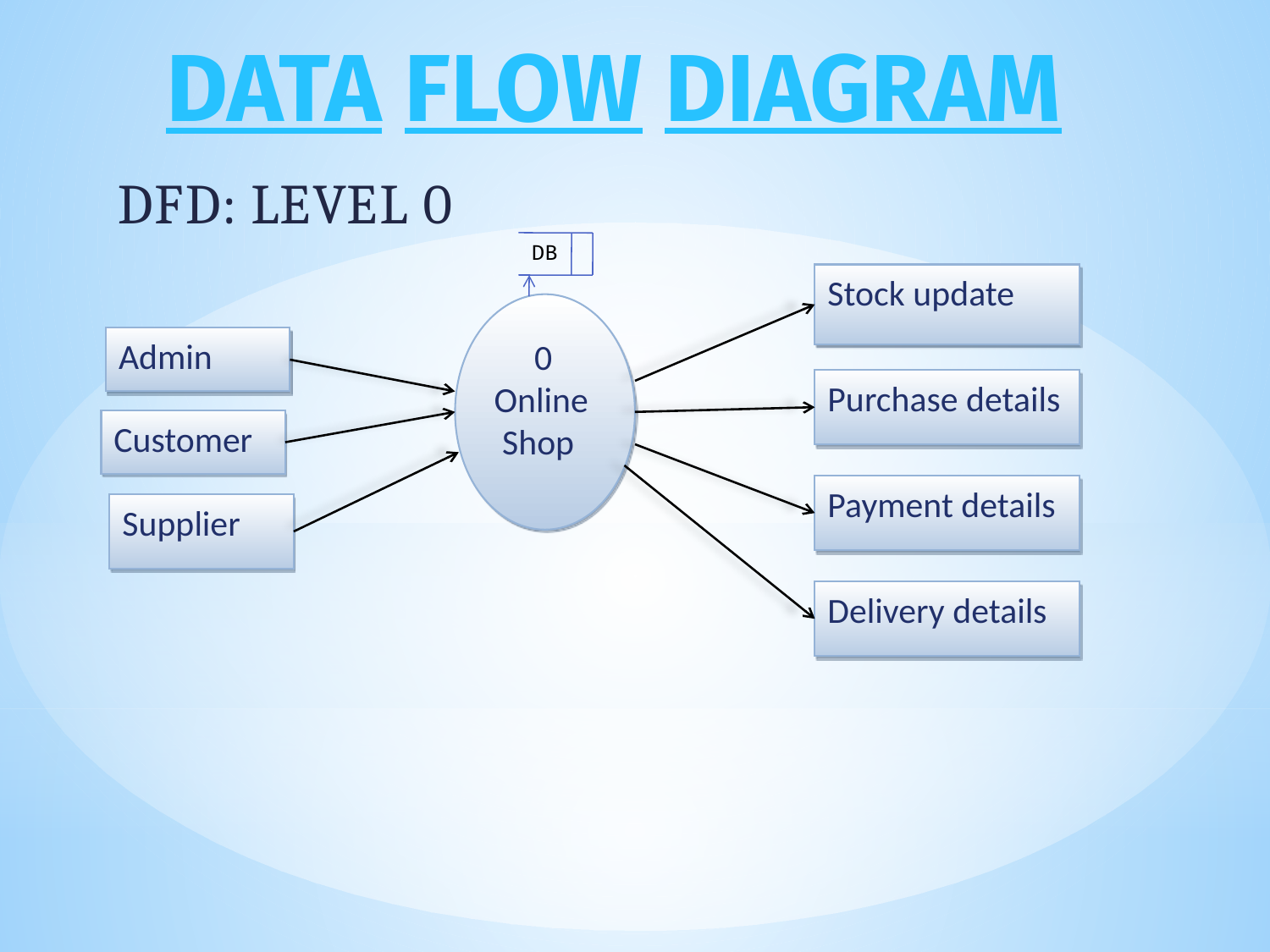

DATA FLOW DIAGRAM
#

             DFD: LEVEL 0
DB
Stock update
     0
Online
 Shop

Admin
Purchase details
Customer
Payment details
Supplier
Delivery details